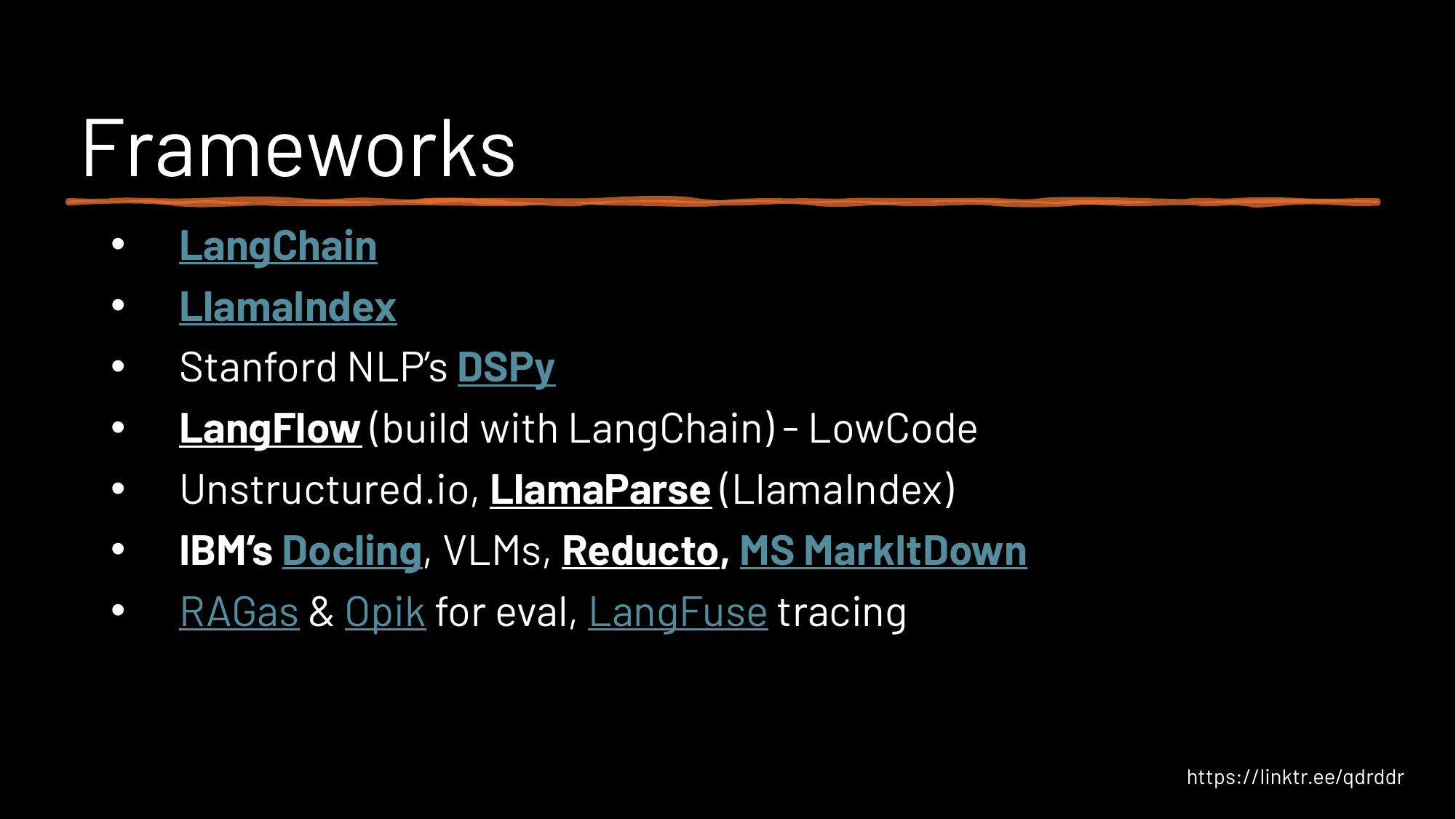

# Frameworks

LangChain
LlamaIndex
Stanford NLP’s DSPy
LangFlow (build with LangChain) - LowCode
Unstructured.io, LlamaParse (LlamaIndex)
IBM’s Docling, VLMs, Reducto, MS MarkItDown
RAGas & Opik for eval, LangFuse tracing
https://linktr.ee/qdrddr